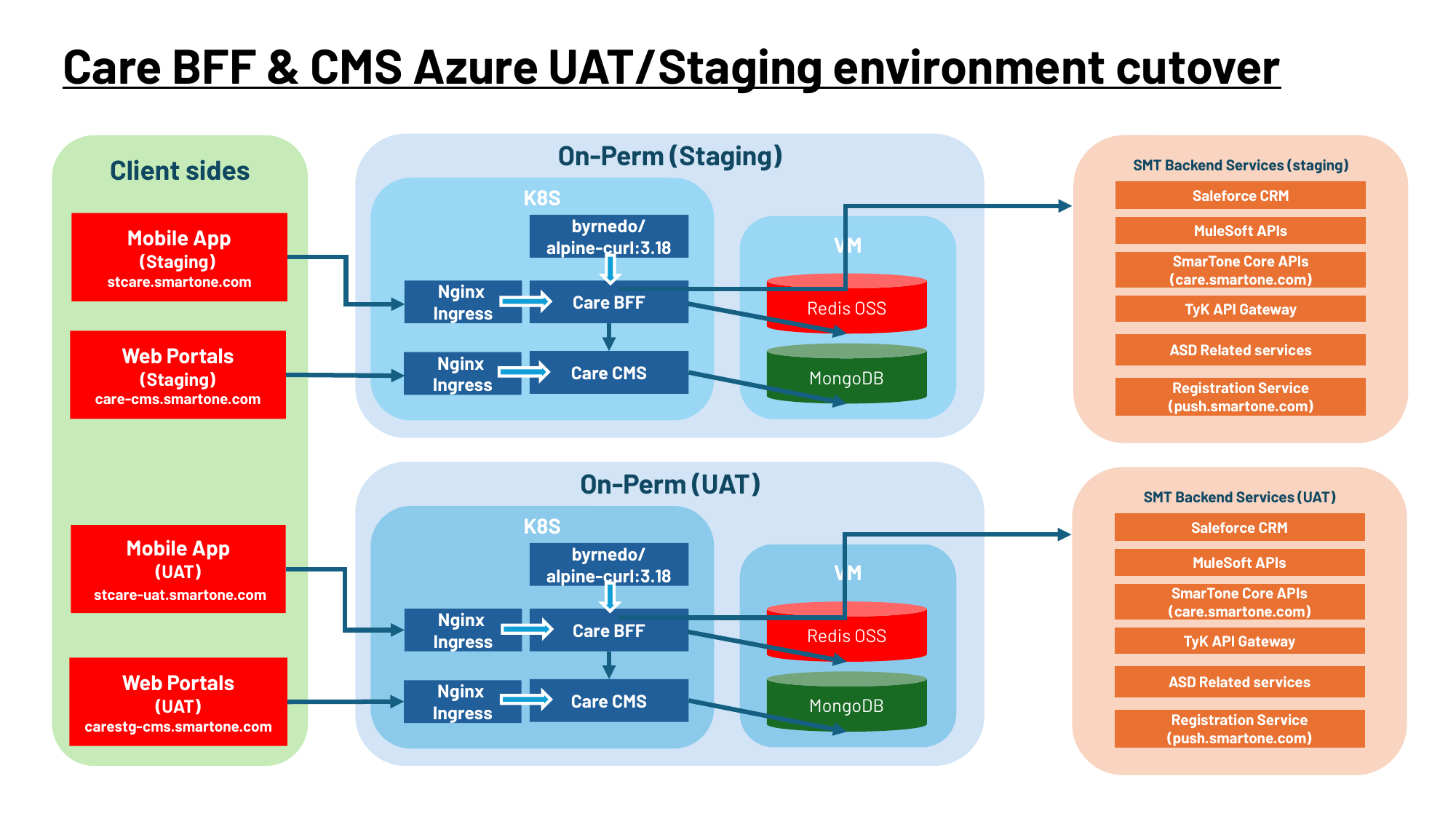

# Care BFF & CMS Azure UAT/Staging environment cutover
On-Perm (Staging)

SMT Backend Services (staging)
Saleforce CRM
MuleSoft APIs
SmarTone Core APIs
(care.smartone.com)
TyK API Gateway
ASD Related services
Registration Service
(push.smartone.com)
Client sides
K8S

Mobile App
(Staging)
stcare.smartone.com
byrnedo/
alpine-curl:3.18
VM

Redis OSS
Nginx
Ingress
Care BFF

Web Portals
(Staging)
care-cms.smartone.com
MongoDB
Care CMS
Nginx
Ingress

On-Perm (UAT)

SMT Backend Services (UAT)
Saleforce CRM
MuleSoft APIs
SmarTone Core APIs
(care.smartone.com)
TyK API Gateway
ASD Related services
Registration Service
(push.smartone.com)
K8S

Mobile App
(UAT)
 stcare-uat.smartone.com
byrnedo/
alpine-curl:3.18
VM

Redis OSS
Nginx
Ingress
Care BFF

Web Portals
(UAT)
carestg-cms.smartone.com
MongoDB
Care CMS
Nginx
Ingress